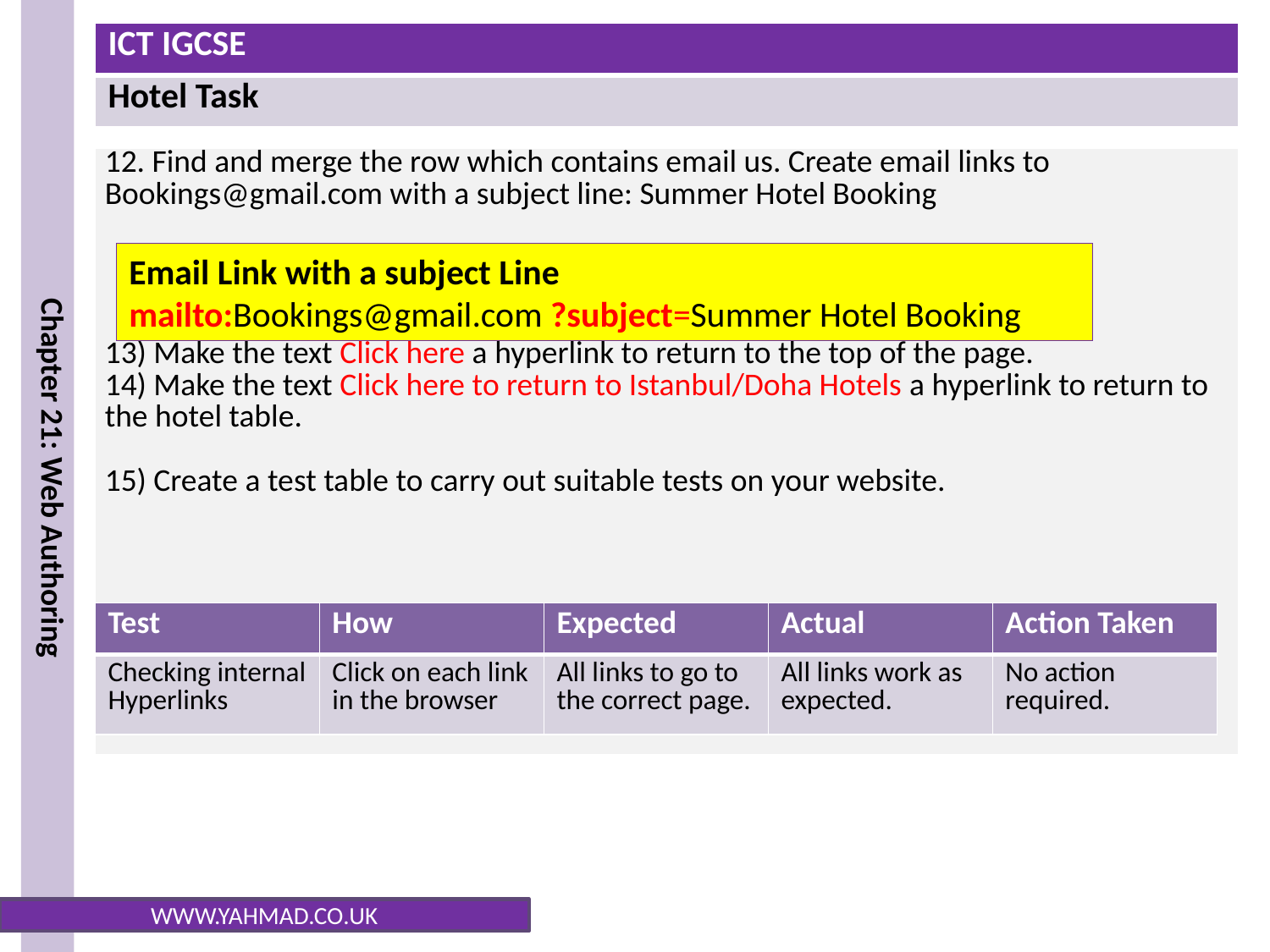

| 12. Find and merge the row which contains email us. Create email links to Bookings@gmail.com with a subject line: Summer Hotel Booking 13) Make the text Click here a hyperlink to return to the top of the page. 14) Make the text Click here to return to Istanbul/Doha Hotels a hyperlink to return to the hotel table. 15) Create a test table to carry out suitable tests on your website. You can also test the following: External links, Email Links, Named anchors, images appearing, correct text styles applied. |
| --- |
Email Link with a subject Line
mailto:Bookings@gmail.com ?subject=Summer Hotel Booking
| Test | How | Expected | Actual | Action Taken |
| --- | --- | --- | --- | --- |
| Checking internal Hyperlinks | Click on each link in the browser | All links to go to the correct page. | All links work as expected. | No action required. |